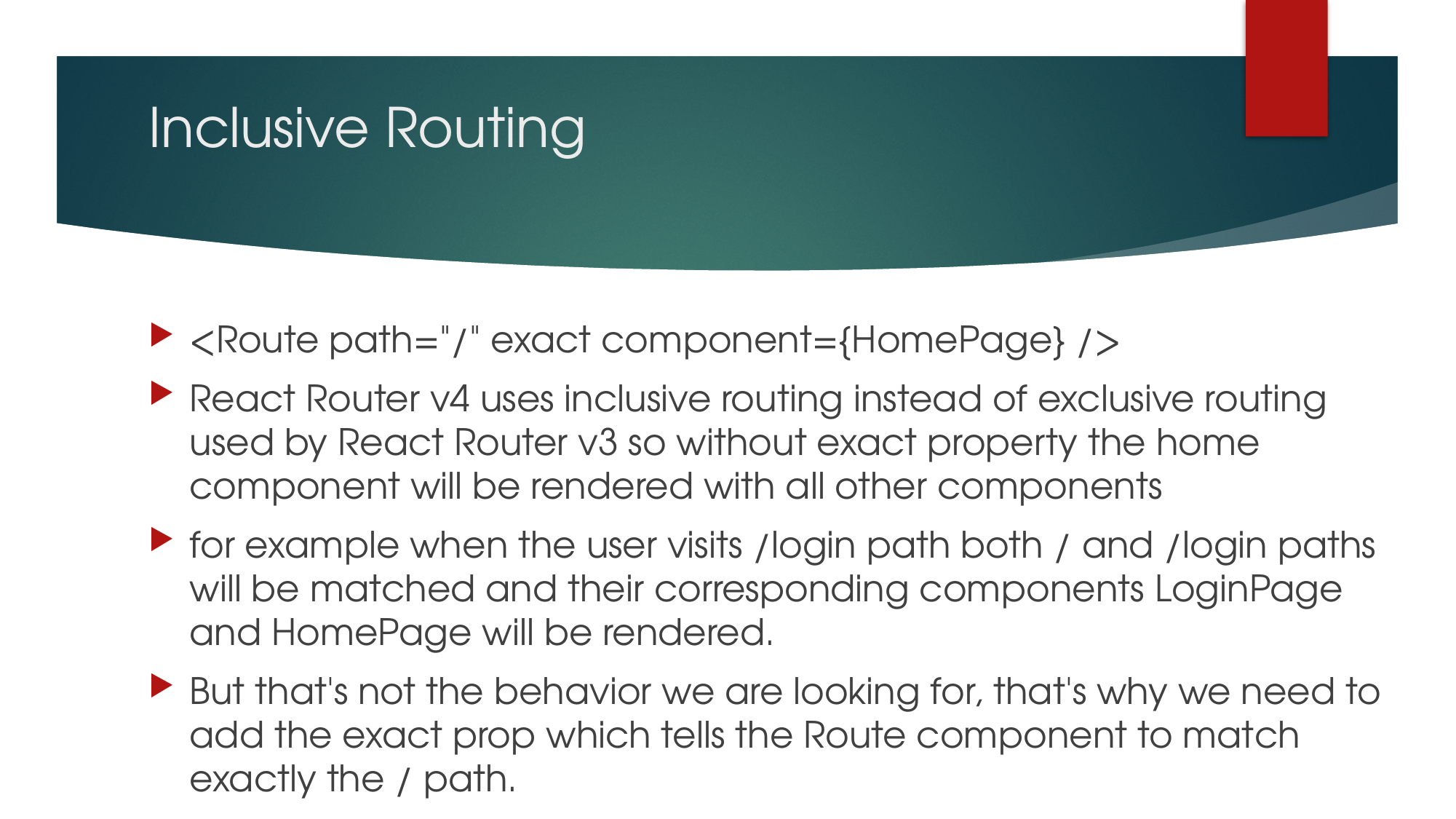

# Inclusive Routing
<Route path="/" exact component={HomePage} />
React Router v4 uses inclusive routing instead of exclusive routing used by React Router v3 so without exact property the home component will be rendered with all other components
for example when the user visits /login path both / and /login paths will be matched and their corresponding components LoginPage and HomePage will be rendered.
But that's not the behavior we are looking for, that's why we need to add the exact prop which tells the Route component to match exactly the / path.